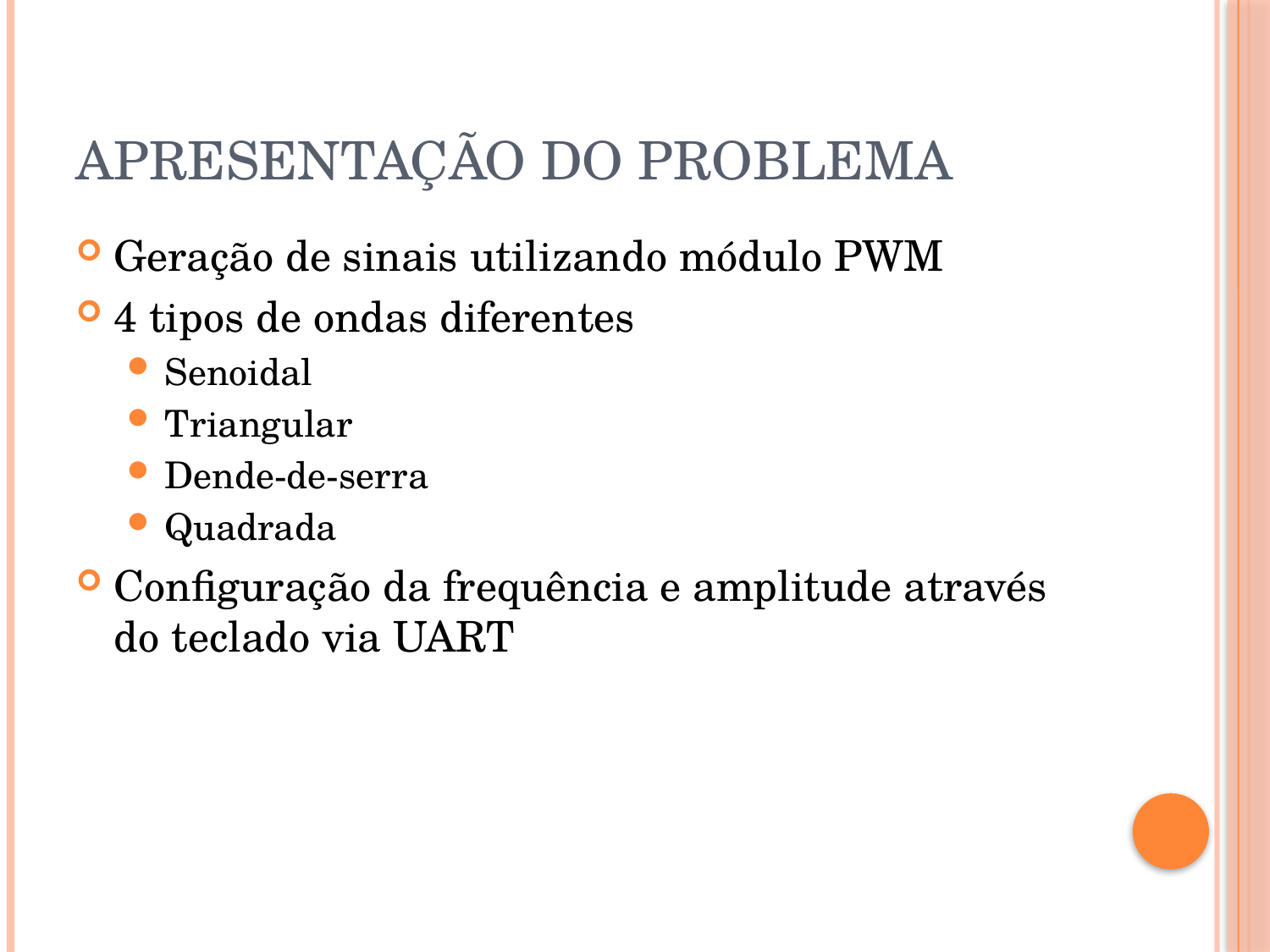

# Apresentação do problema
Geração de sinais utilizando módulo PWM
4 tipos de ondas diferentes
Senoidal
Triangular
Dende-de-serra
Quadrada
Configuração da frequência e amplitude através do teclado via UART